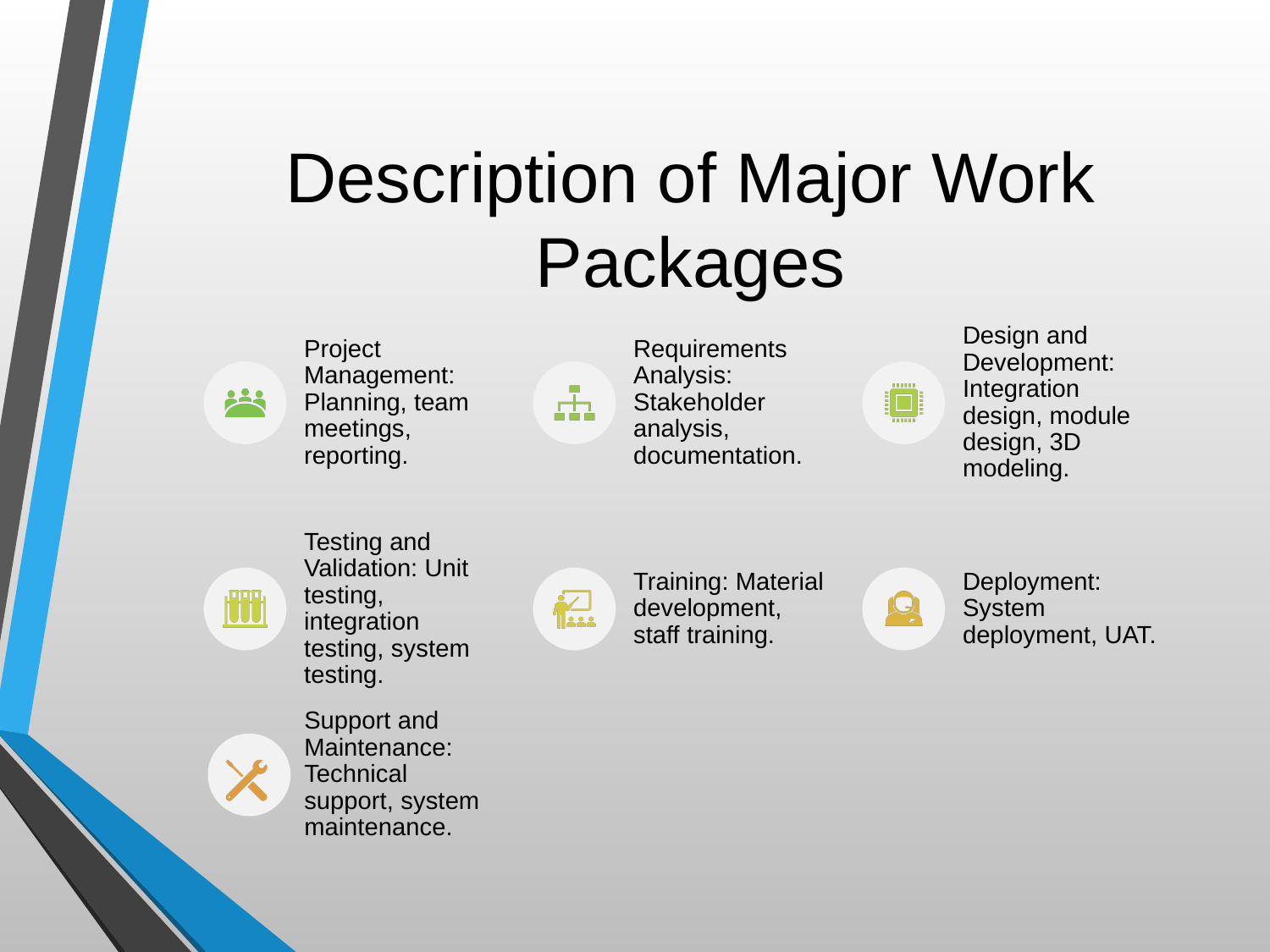

# Description of Major Work Packages
Project Management: Planning, team meetings, reporting.
Requirements Analysis: Stakeholder analysis, documentation.
Design and Development: Integration design, module design, 3D modeling.
Testing and Validation: Unit testing, integration testing, system testing.
Training: Material development, staff training.
Deployment: System deployment, UAT.
Support and Maintenance: Technical support, system maintenance.